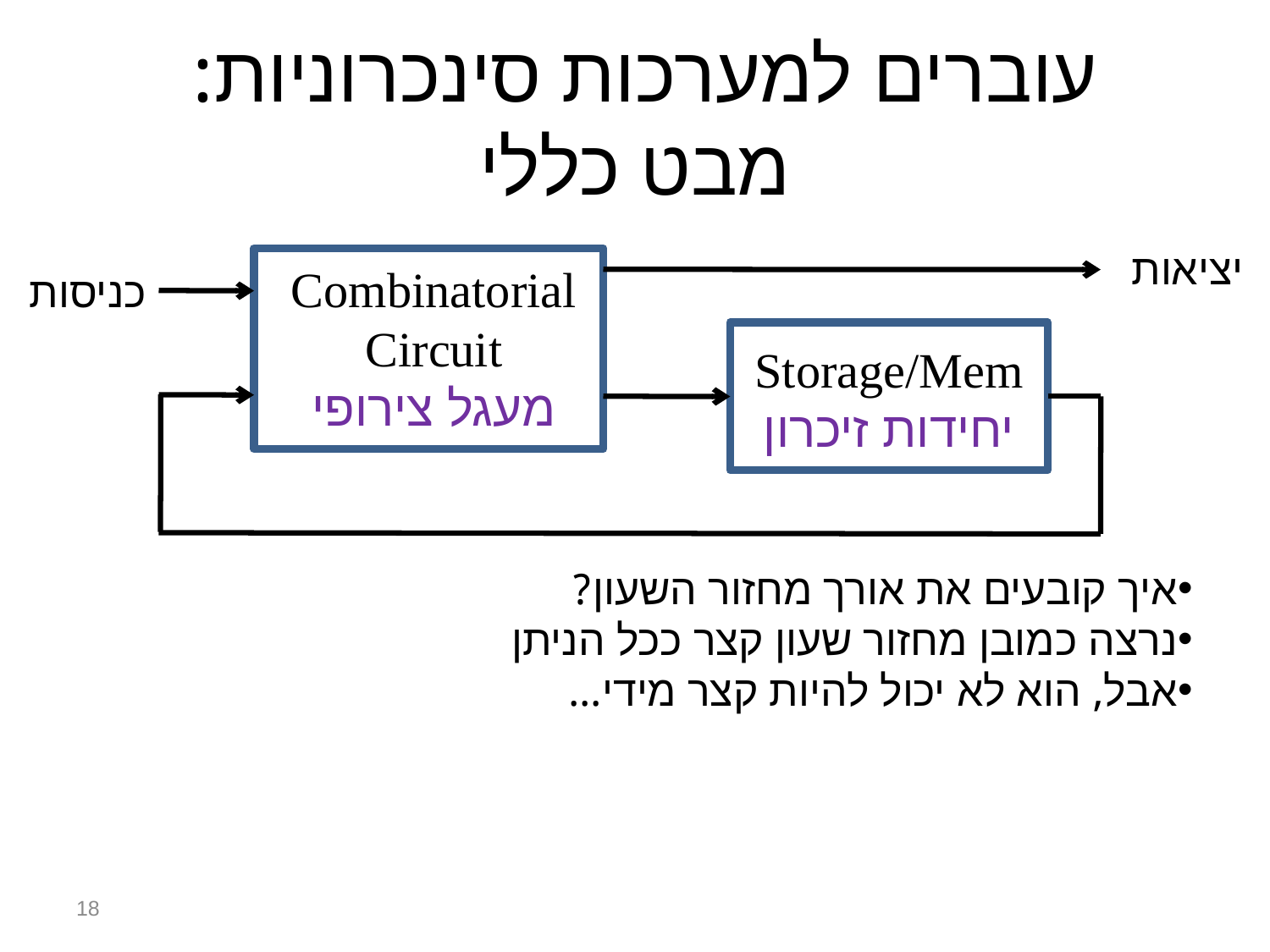

עוברים למערכות סינכרוניות:
מבט כללי
יציאות

Combinatorial Circuit
מעגל צירופי
כניסות

Storage/Mem
יחידות זיכרון
איך קובעים את אורך מחזור השעון?
נרצה כמובן מחזור שעון קצר ככל הניתן
אבל, הוא לא יכול להיות קצר מידי...

18